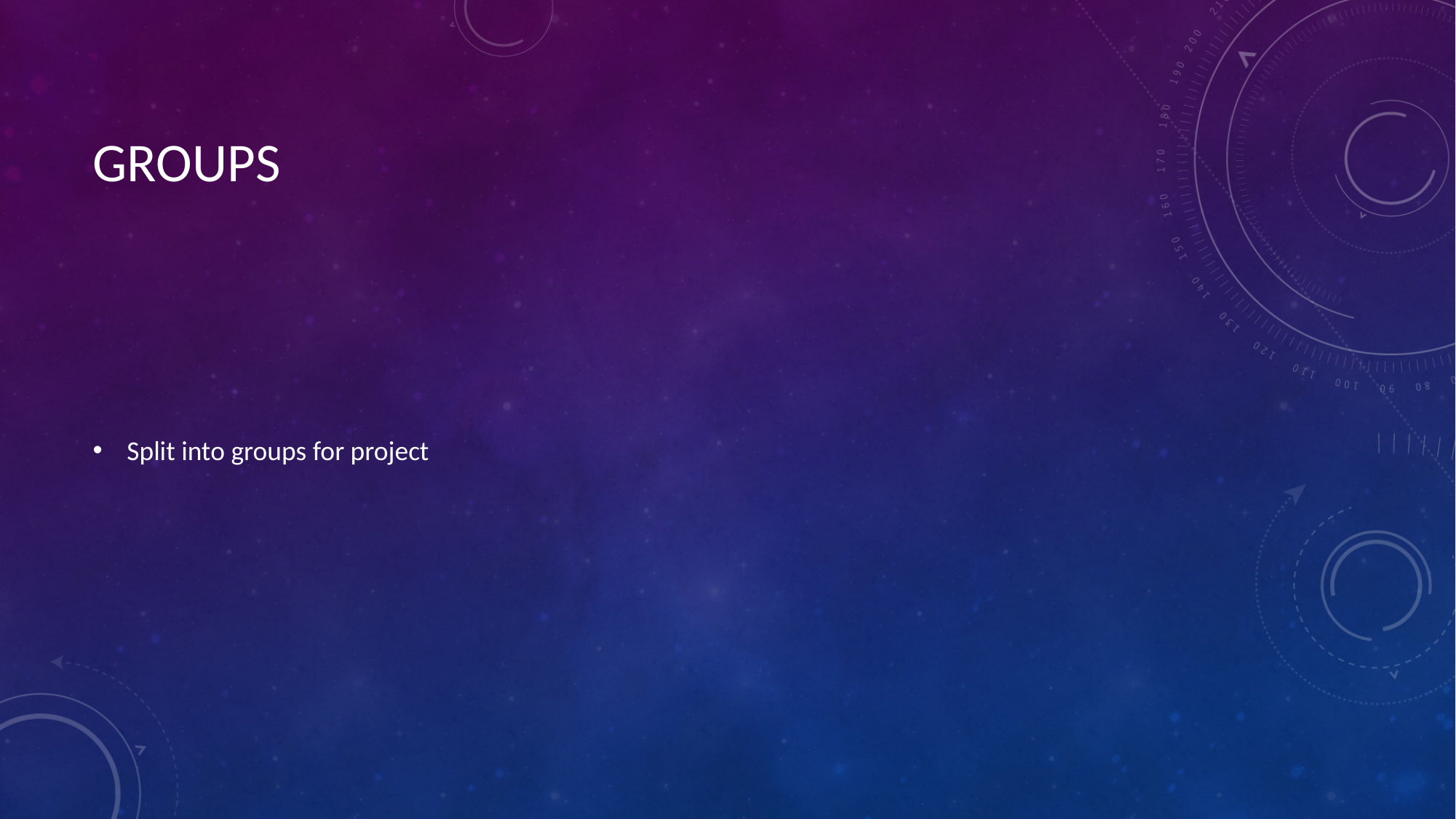

# Groups
Split into groups for project